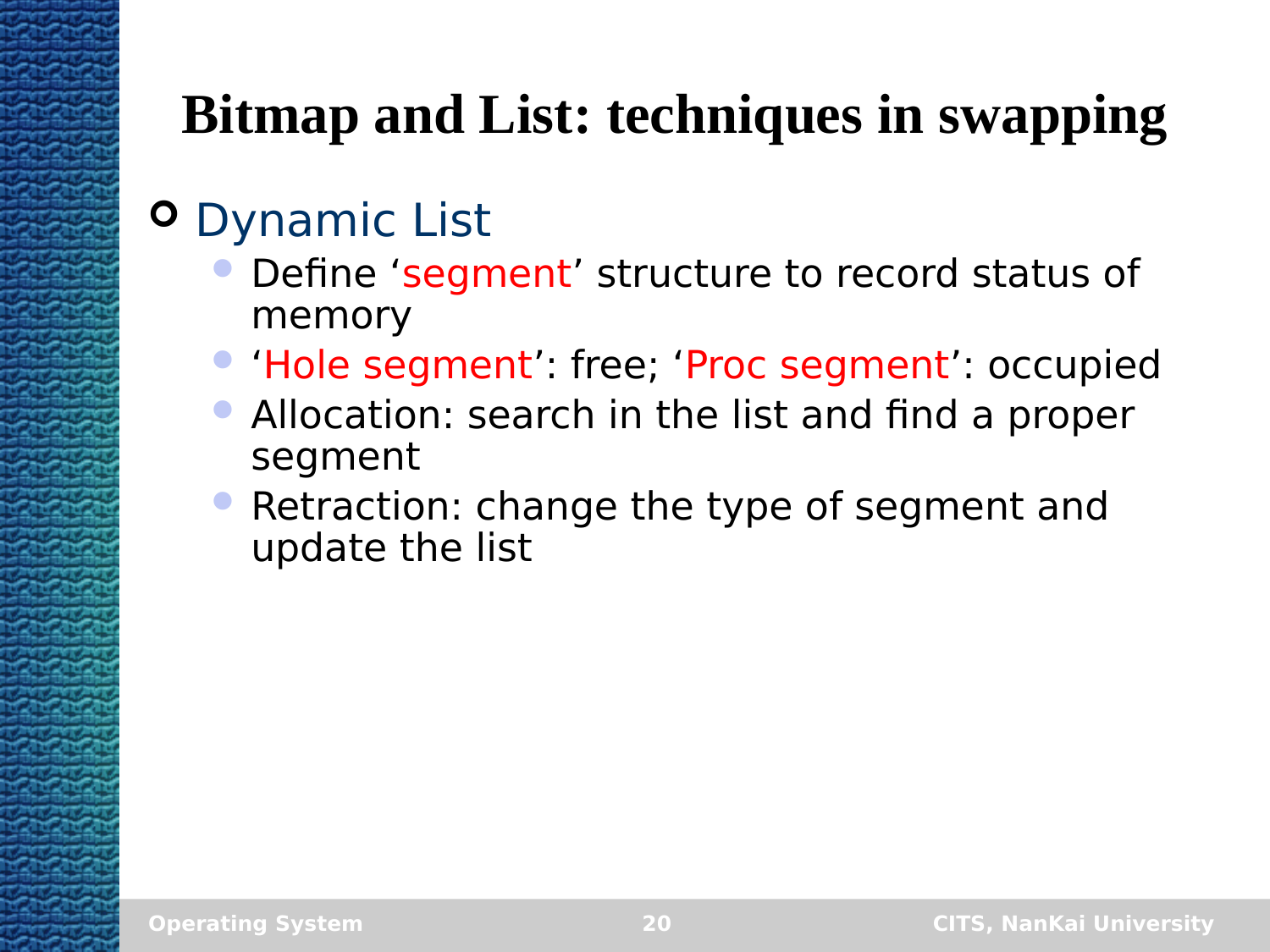

Bitmap and List: techniques in swapping
Dynamic List
Define ‘segment’ structure to record status of memory
‘Hole segment’: free; ‘Proc segment’: occupied
Allocation: search in the list and find a proper segment
Retraction: change the type of segment and update the list
Operating System
20
CITS, NanKai University